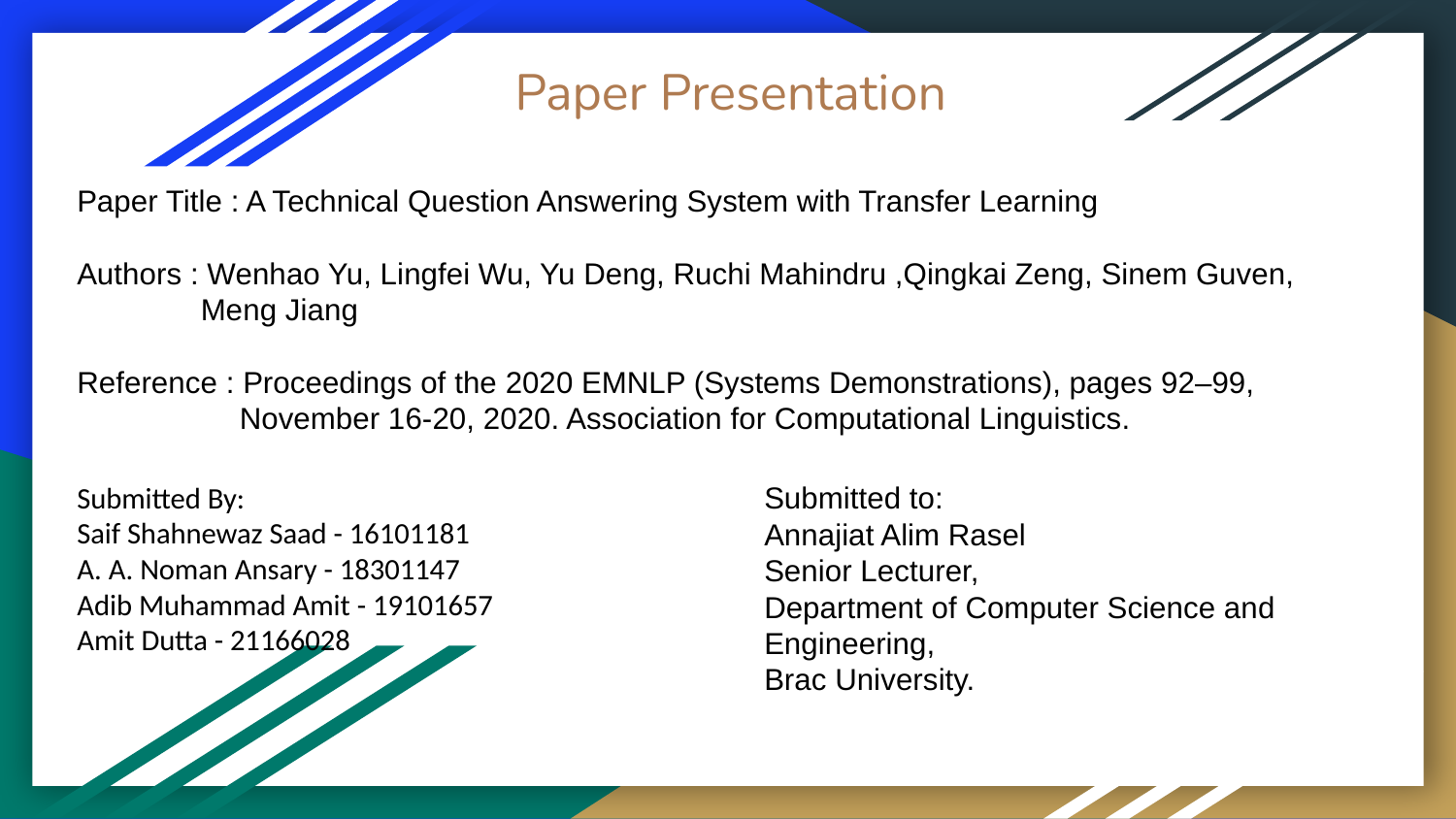

# Paper Presentation
Paper Title : A Technical Question Answering System with Transfer Learning

Authors : Wenhao Yu, Lingfei Wu, Yu Deng, Ruchi Mahindru ,Qingkai Zeng, Sinem Guven,
      Meng Jiang

Reference : Proceedings of the 2020 EMNLP (Systems Demonstrations), pages 92–99,
  November 16-20, 2020. Association for Computational Linguistics.
Submitted By:
Saif Shahnewaz Saad - 16101181
A. A. Noman Ansary - 18301147
Adib Muhammad Amit - 19101657
Amit Dutta - 21166028
Submitted to:
Annajiat Alim Rasel
Senior Lecturer,
Department of Computer Science and Engineering,
Brac University.